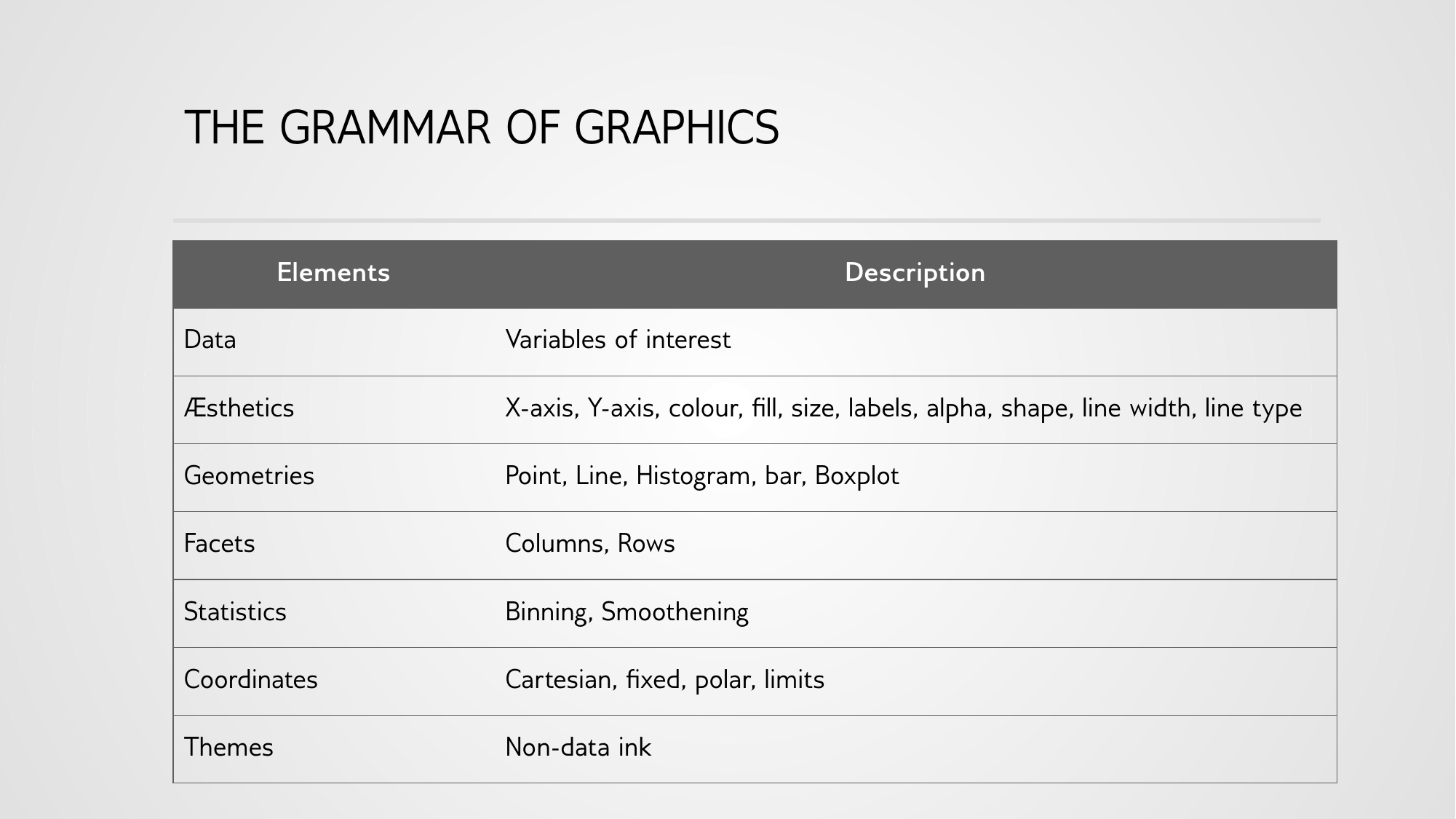

# The Grammar of Graphics
| Elements | Description |
| --- | --- |
| Data | Variables of interest |
| Aesthetics | X-axis, Y-axis, colour, fill, size, labels, alpha, shape, line width, line type |
| Geometries | Point, Line, Histogram, bar, Boxplot |
| Facets | Columns, Rows |
| Statistics | Binning, Smoothening |
| Coordinates | Cartesian, fixed, polar, limits |
| Themes | Non-data ink |